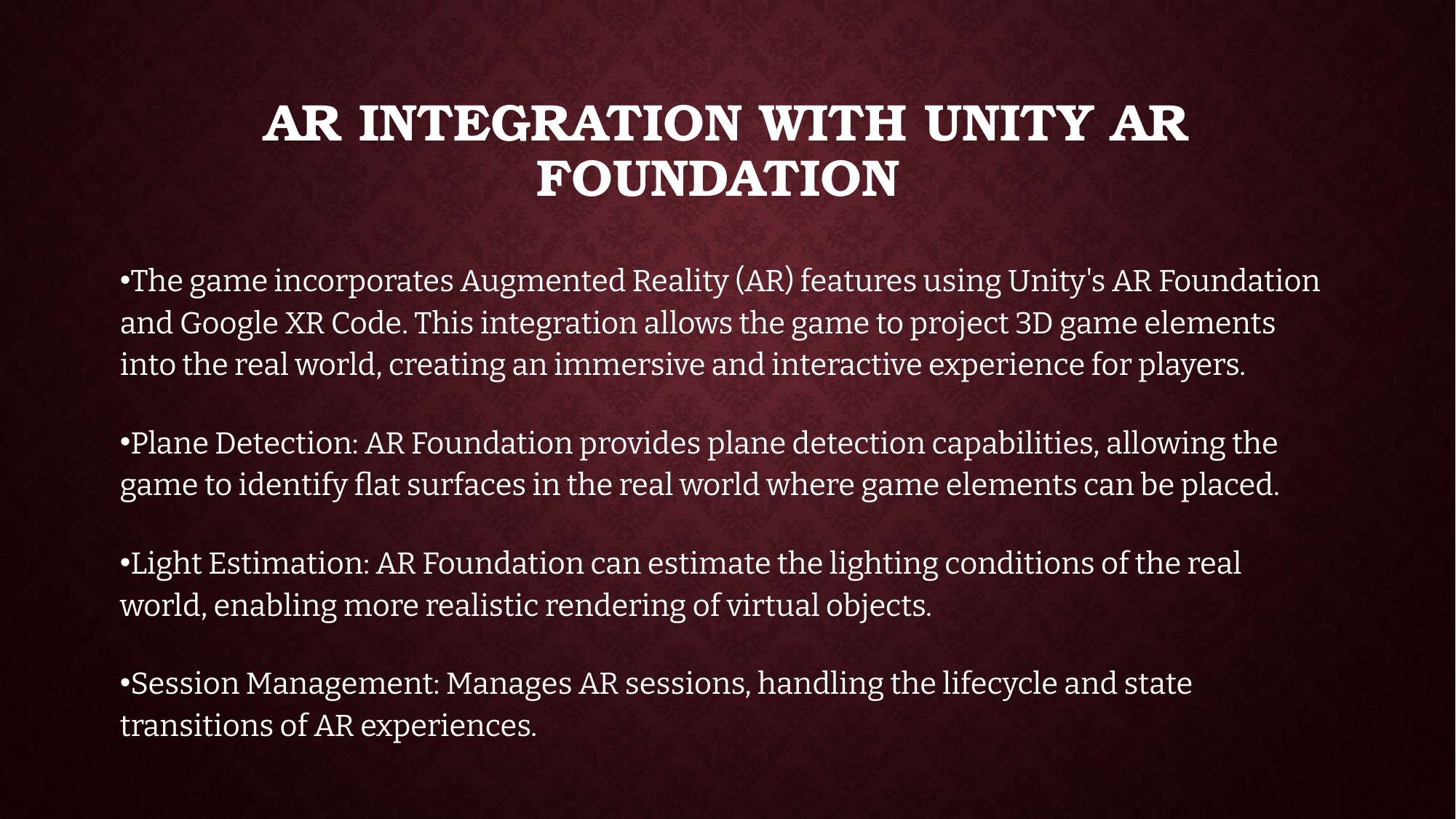

# AR integration with unity AR foundation
The game incorporates Augmented Reality (AR) features using Unity's AR Foundation and Google XR Code. This integration allows the game to project 3D game elements into the real world, creating an immersive and interactive experience for players.
Plane Detection: AR Foundation provides plane detection capabilities, allowing the game to identify flat surfaces in the real world where game elements can be placed.
Light Estimation: AR Foundation can estimate the lighting conditions of the real world, enabling more realistic rendering of virtual objects.
Session Management: Manages AR sessions, handling the lifecycle and state transitions of AR experiences.